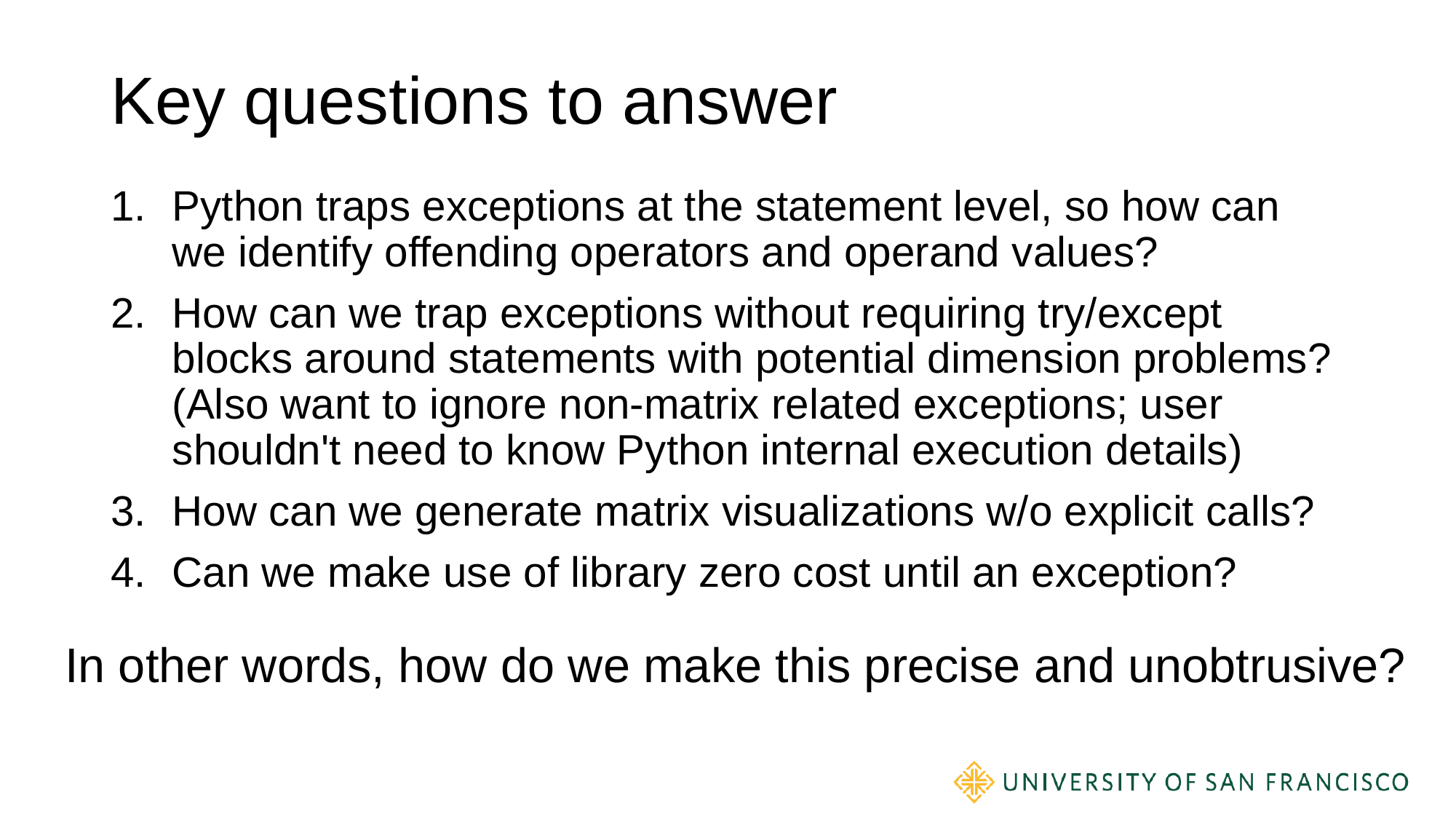

# Key questions to answer
Python traps exceptions at the statement level, so how can we identify offending operators and operand values?
How can we trap exceptions without requiring try/except blocks around statements with potential dimension problems?
(Also want to ignore non-matrix related exceptions; user shouldn't need to know Python internal execution details)
How can we generate matrix visualizations w/o explicit calls?
Can we make use of library zero cost until an exception?
In other words, how do we make this precise and unobtrusive?